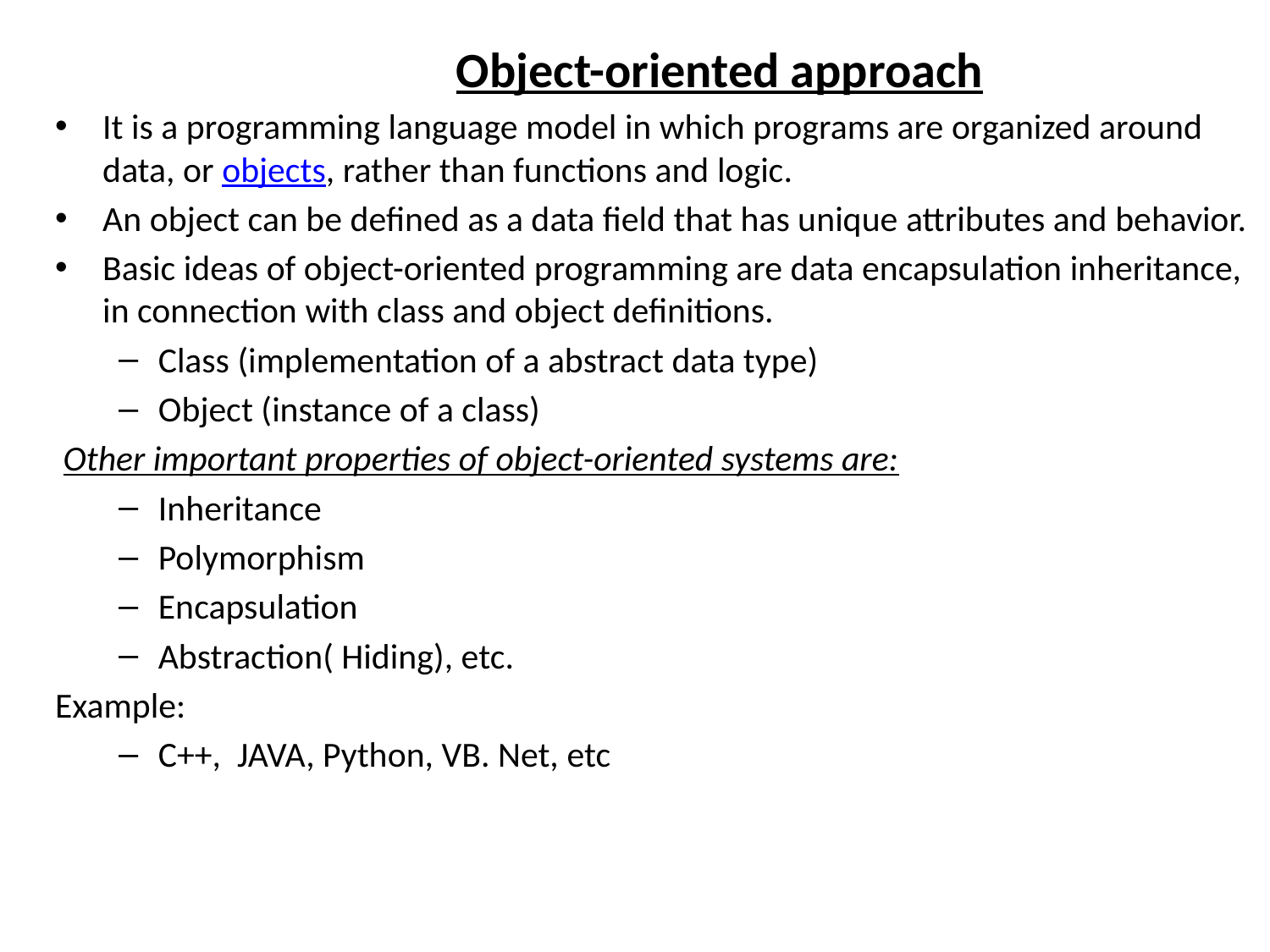

Object-oriented approach
It is a programming language model in which programs are organized around data, or objects, rather than functions and logic.
An object can be defined as a data field that has unique attributes and behavior.
Basic ideas of object-oriented programming are data encapsulation inheritance, in connection with class and object definitions.
Class (implementation of a abstract data type)
Object (instance of a class)
 Other important properties of object-oriented systems are:
Inheritance
Polymorphism
Encapsulation
Abstraction( Hiding), etc.
Example:
C++,  JAVA, Python, VB. Net, etc